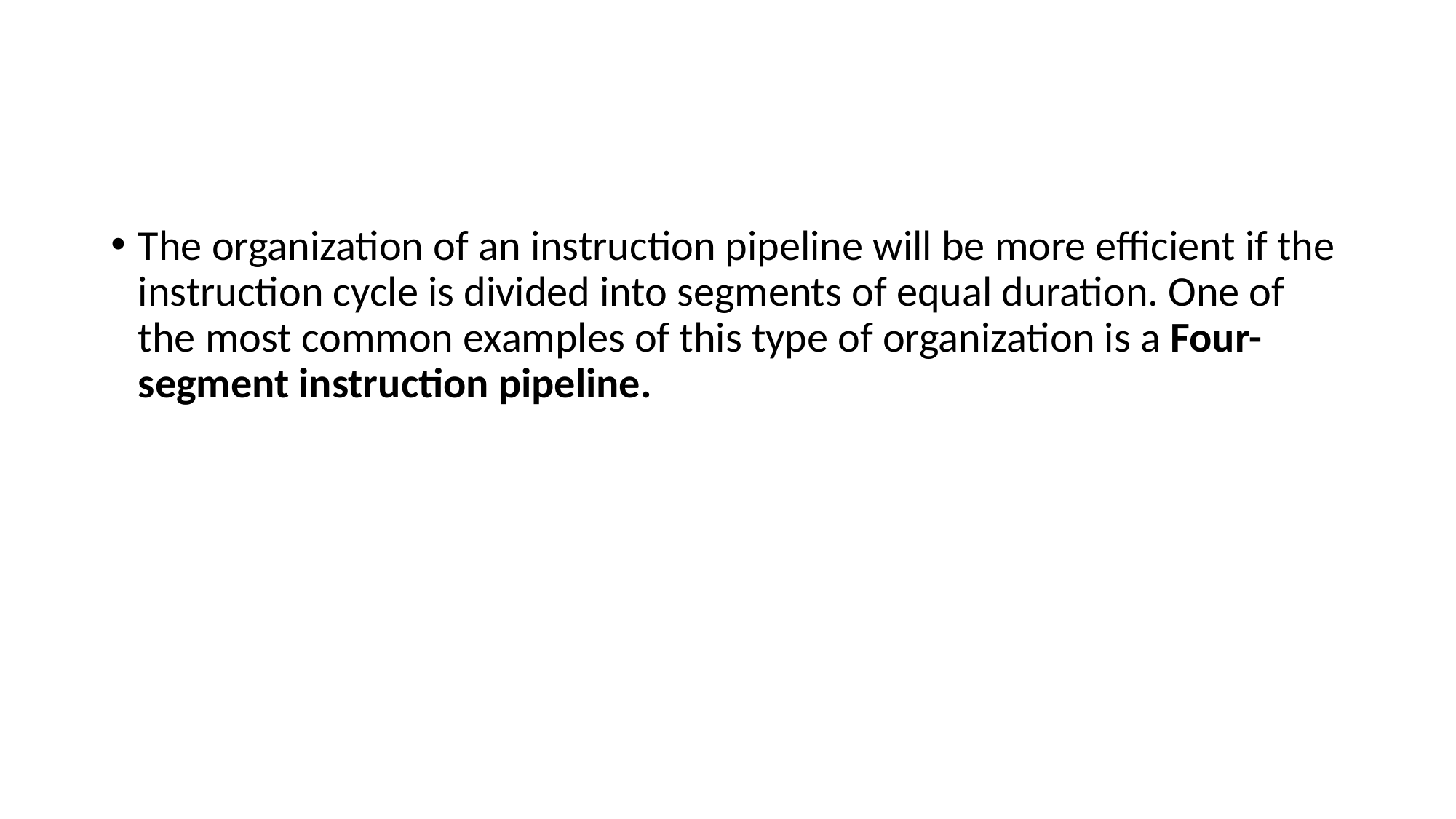

#
The organization of an instruction pipeline will be more efficient if the instruction cycle is divided into segments of equal duration. One of the most common examples of this type of organization is a Four-segment instruction pipeline.